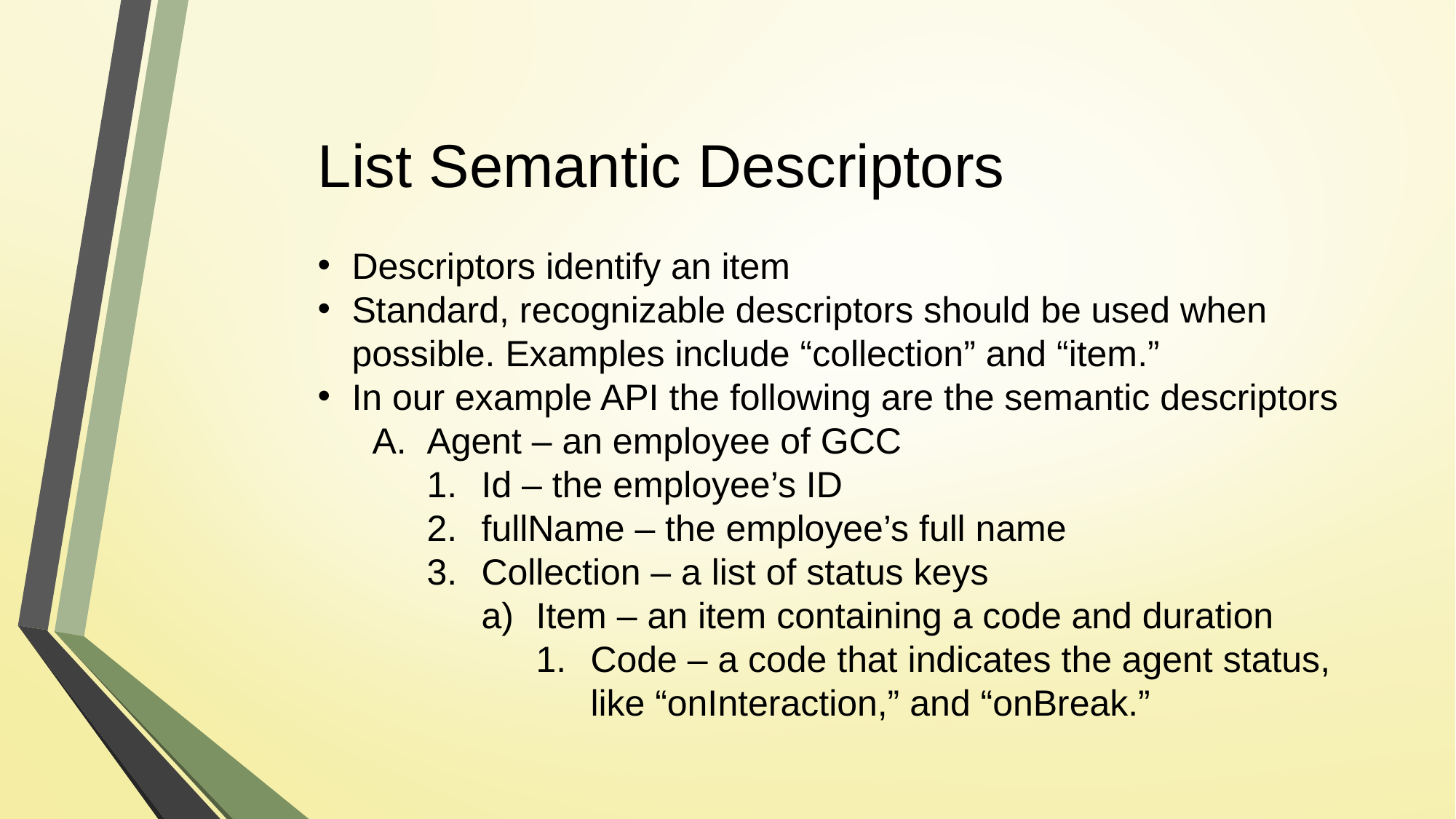

# List Semantic Descriptors
Descriptors identify an item
Standard, recognizable descriptors should be used when possible. Examples include “collection” and “item.”
In our example API the following are the semantic descriptors
Agent – an employee of GCC
Id – the employee’s ID
fullName – the employee’s full name
Collection – a list of status keys
Item – an item containing a code and duration
Code – a code that indicates the agent status, like “onInteraction,” and “onBreak.”